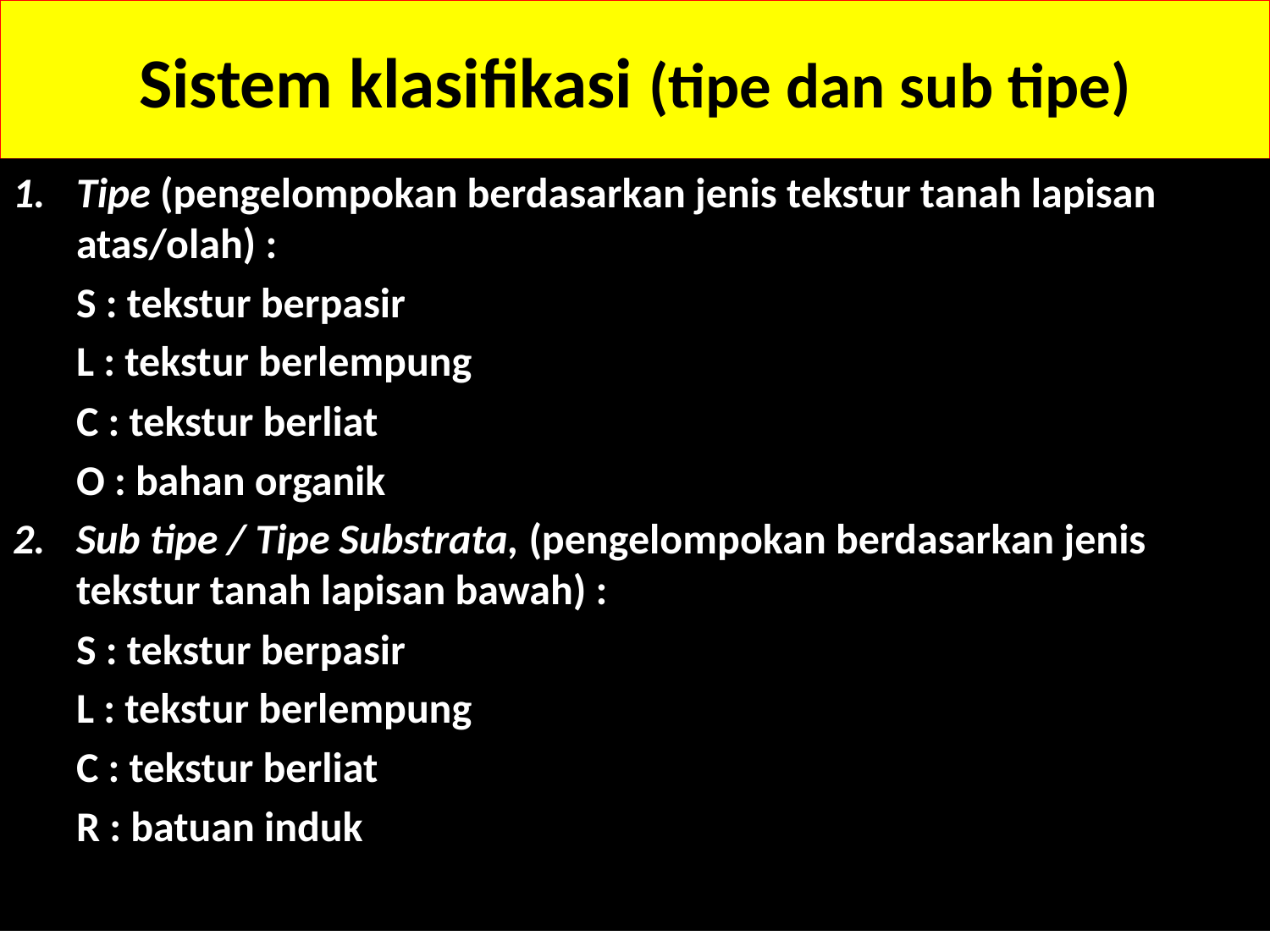

# Sistem klasifikasi (tipe dan sub tipe)
Tipe (pengelompokan berdasarkan jenis tekstur tanah lapisan atas/olah) :
S : tekstur berpasir
L : tekstur berlempung
C : tekstur berliat
O : bahan organik
Sub tipe / Tipe Substrata, (pengelompokan berdasarkan jenis tekstur tanah lapisan bawah) :
S : tekstur berpasir
L : tekstur berlempung
C : tekstur berliat
R : batuan induk